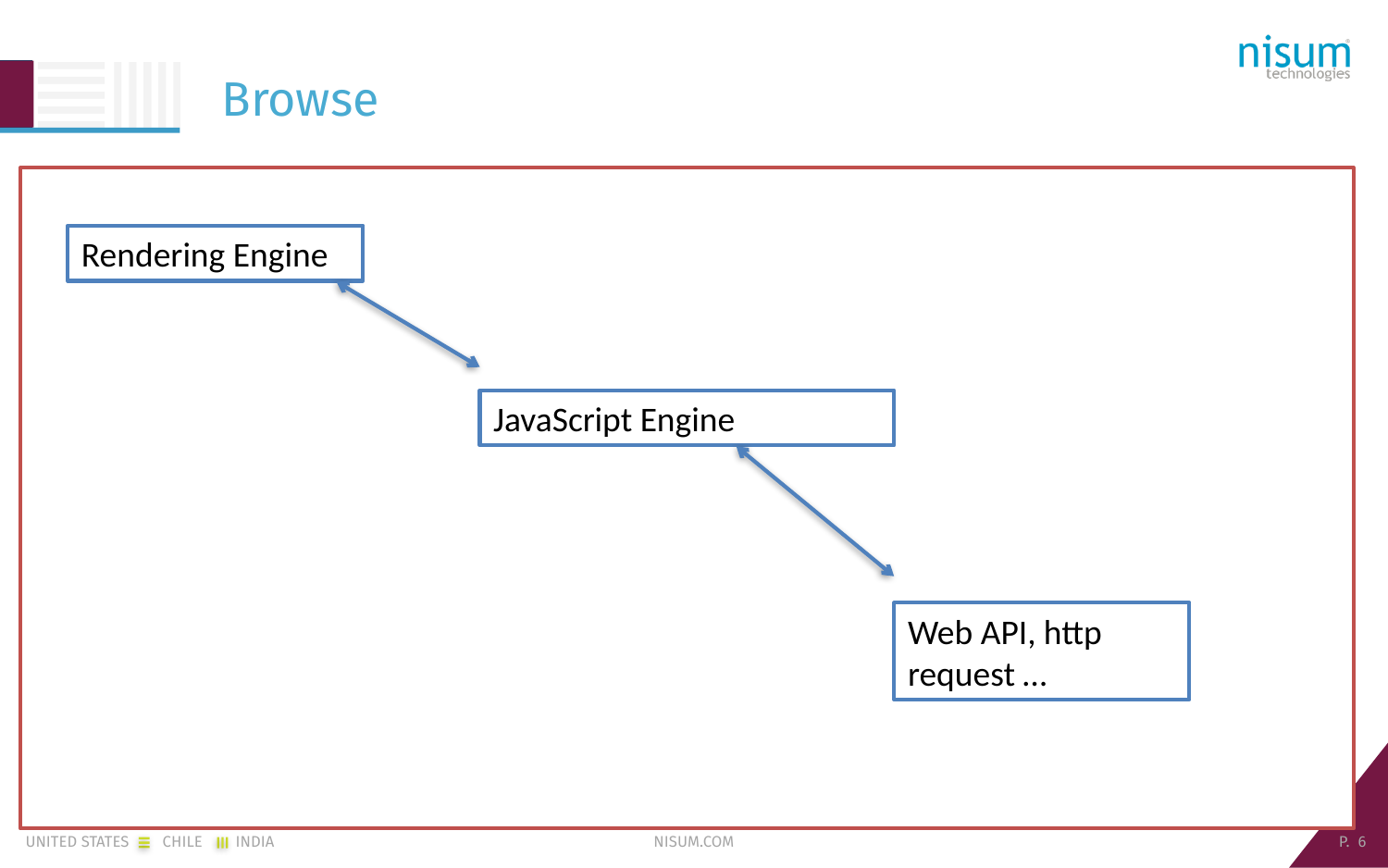

Browse

Rendering Engine
JavaScript Engine
Web API, http request …